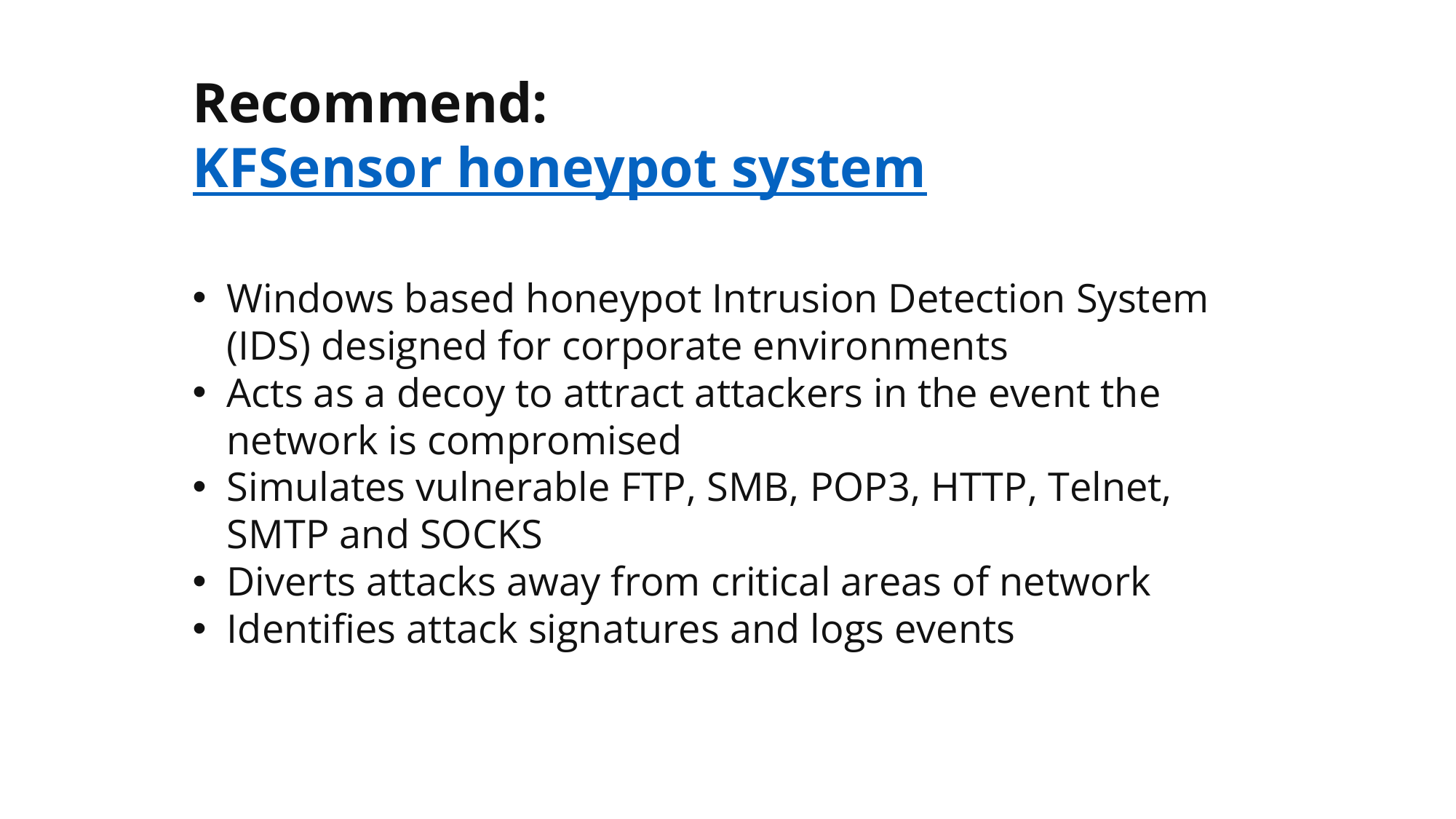

# Recommend: KFSensor honeypot system
Windows based honeypot Intrusion Detection System (IDS) designed for corporate environments
Acts as a decoy to attract attackers in the event the network is compromised
Simulates vulnerable FTP, SMB, POP3, HTTP, Telnet, SMTP and SOCKS
Diverts attacks away from critical areas of network
Identifies attack signatures and logs events